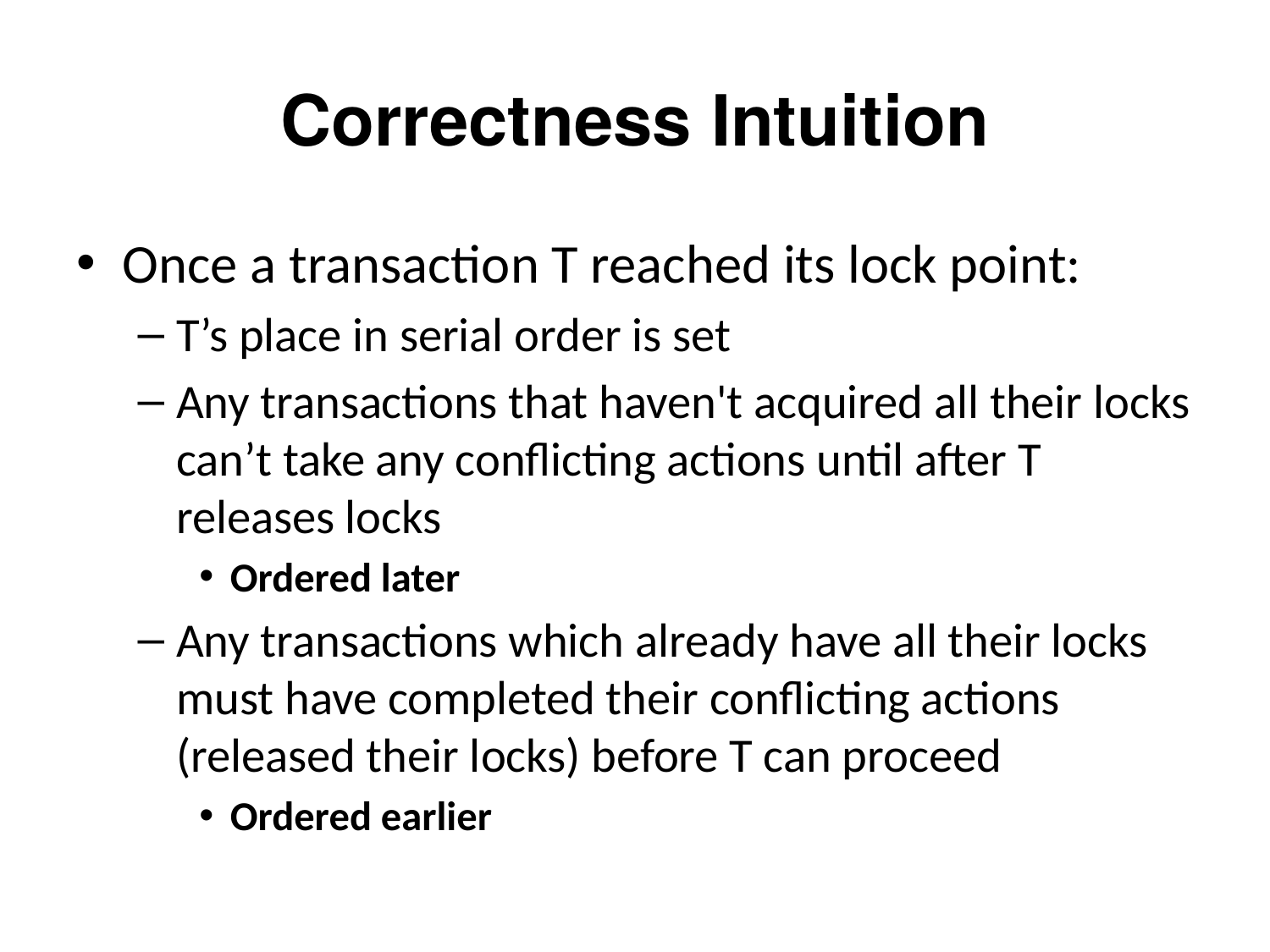

# Correctness Intuition
Once a transaction T reached its lock point:
T’s place in serial order is set
Any transactions that haven't acquired all their locks can’t take any conflicting actions until after T releases locks
Ordered later
Any transactions which already have all their locks must have completed their conflicting actions (released their locks) before T can proceed
Ordered earlier